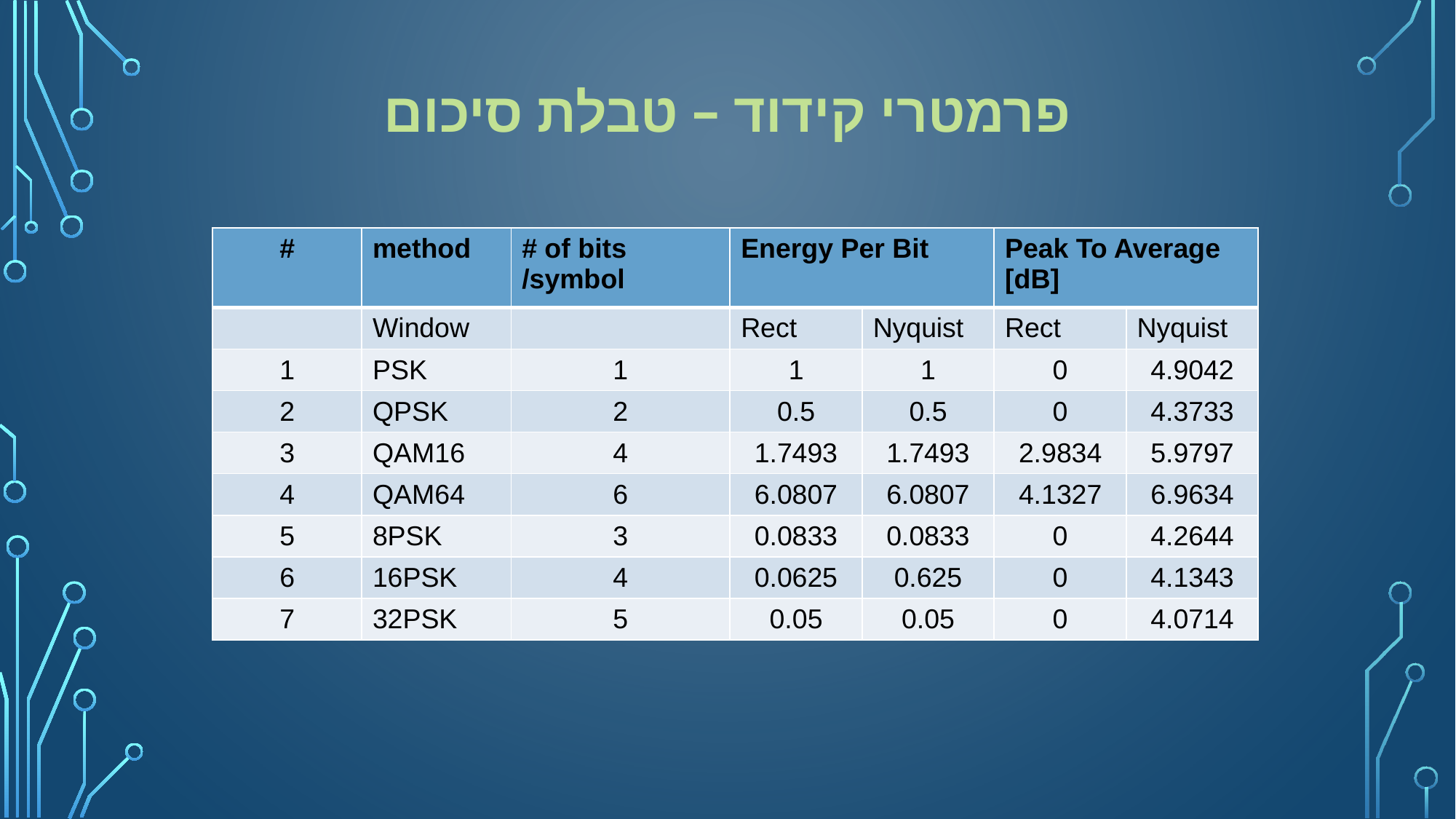

# פרמטרי קידוד – טבלת סיכום
| # | method | # of bits /symbol | Energy Per Bit |  | Peak To Average [dB] |  |
| --- | --- | --- | --- | --- | --- | --- |
|  | Window |  | Rect | Nyquist | Rect | Nyquist |
| 1 | PSK | 1 | 1 | 1 | 0 | 4.9042 |
| 2 | QPSK | 2 | 0.5 | 0.5 | 0 | 4.3733 |
| 3 | QAM16 | 4 | 1.7493 | 1.7493 | 2.9834 | 5.9797 |
| 4 | QAM64 | 6 | 6.0807 | 6.0807 | 4.1327 | 6.9634 |
| 5 | 8PSK | 3 | 0.0833 | 0.0833 | 0 | 4.2644 |
| 6 | 16PSK | 4 | 0.0625 | 0.625 | 0 | 4.1343 |
| 7 | 32PSK | 5 | 0.05 | 0.05 | 0 | 4.0714 |